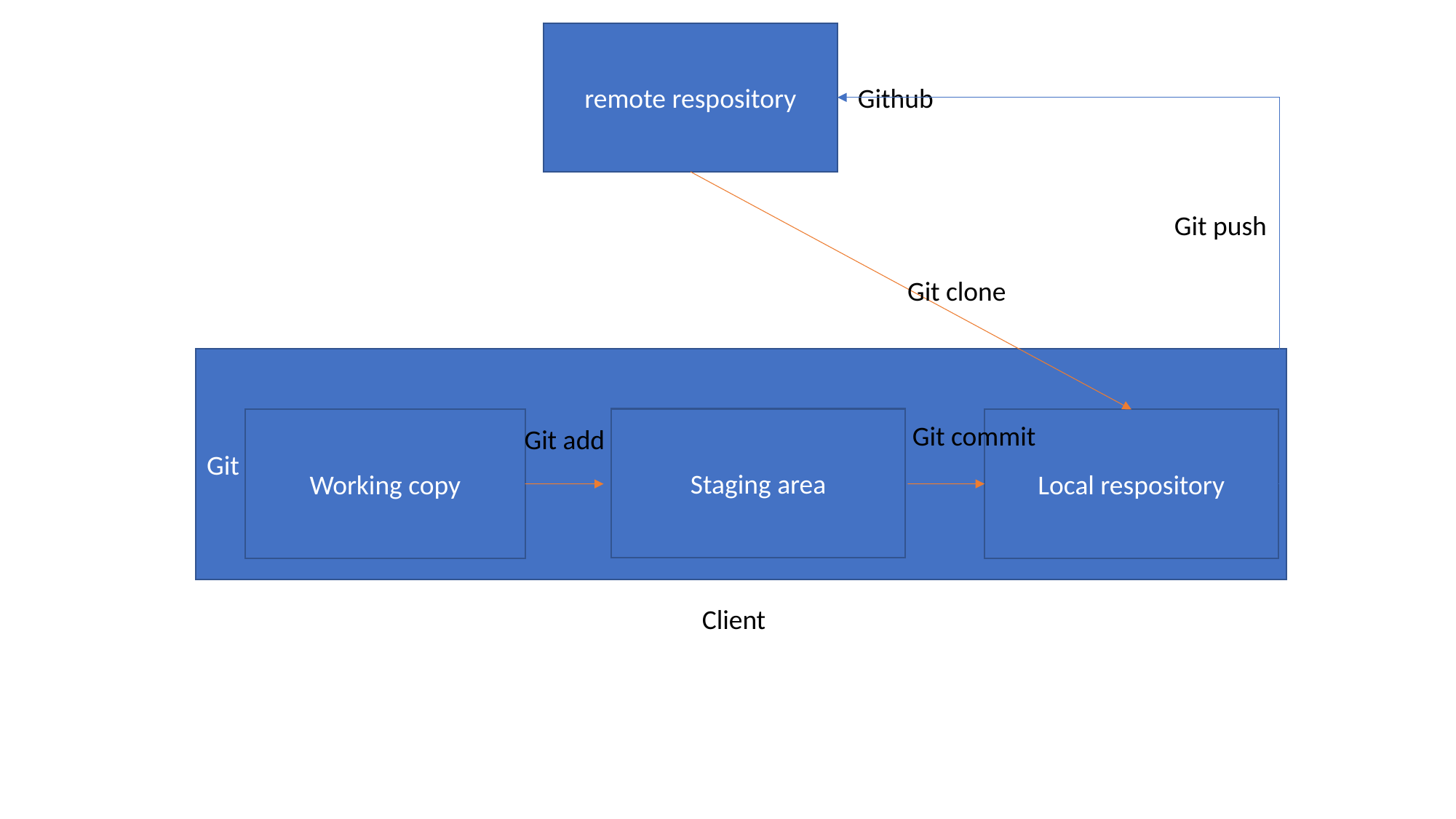

remote respository
Github
Git push
Git clone
Git
Staging area
Working copy
Local respository
Git commit
Git add
Client